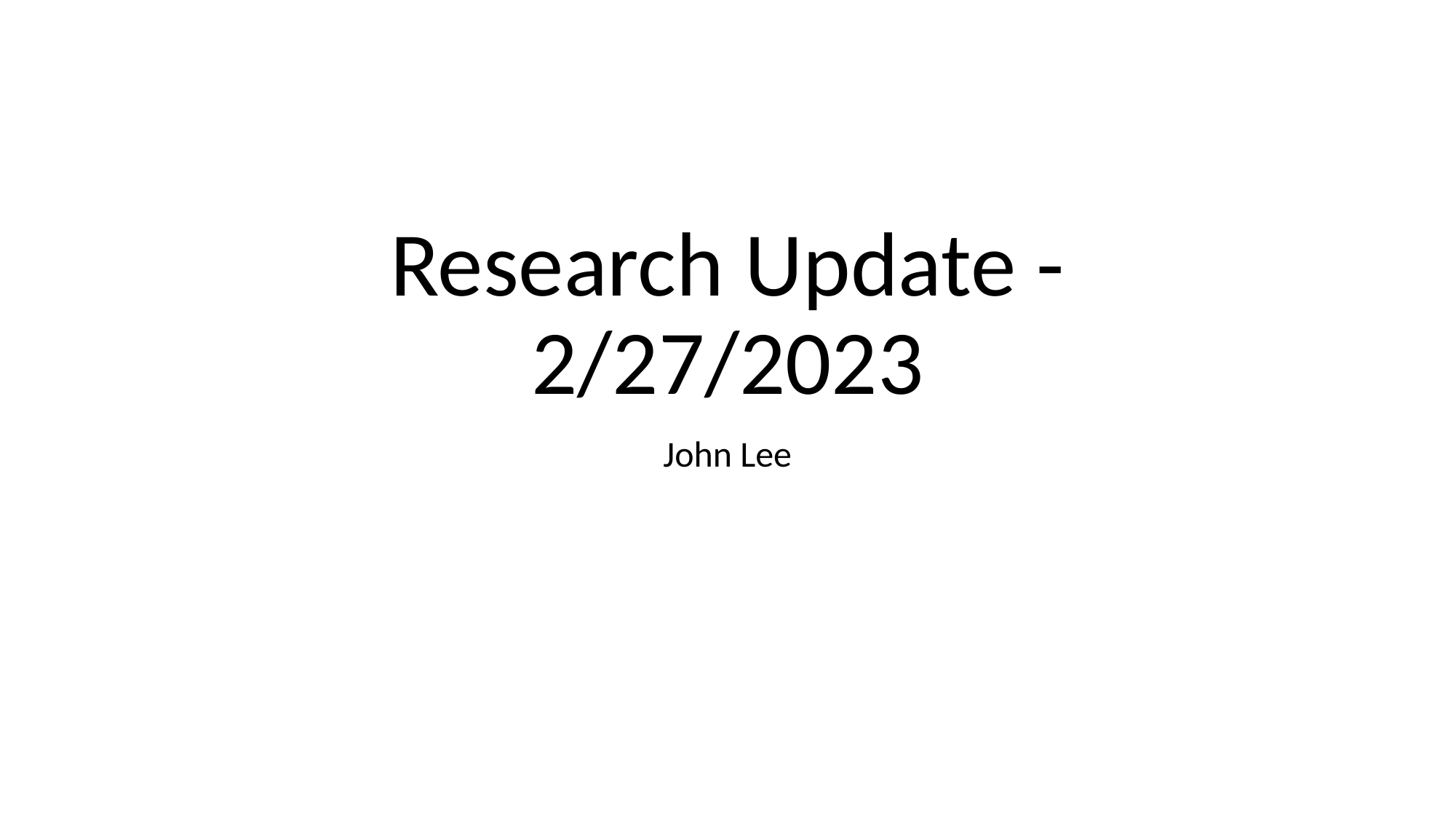

# Research Update - 2/27/2023
John Lee